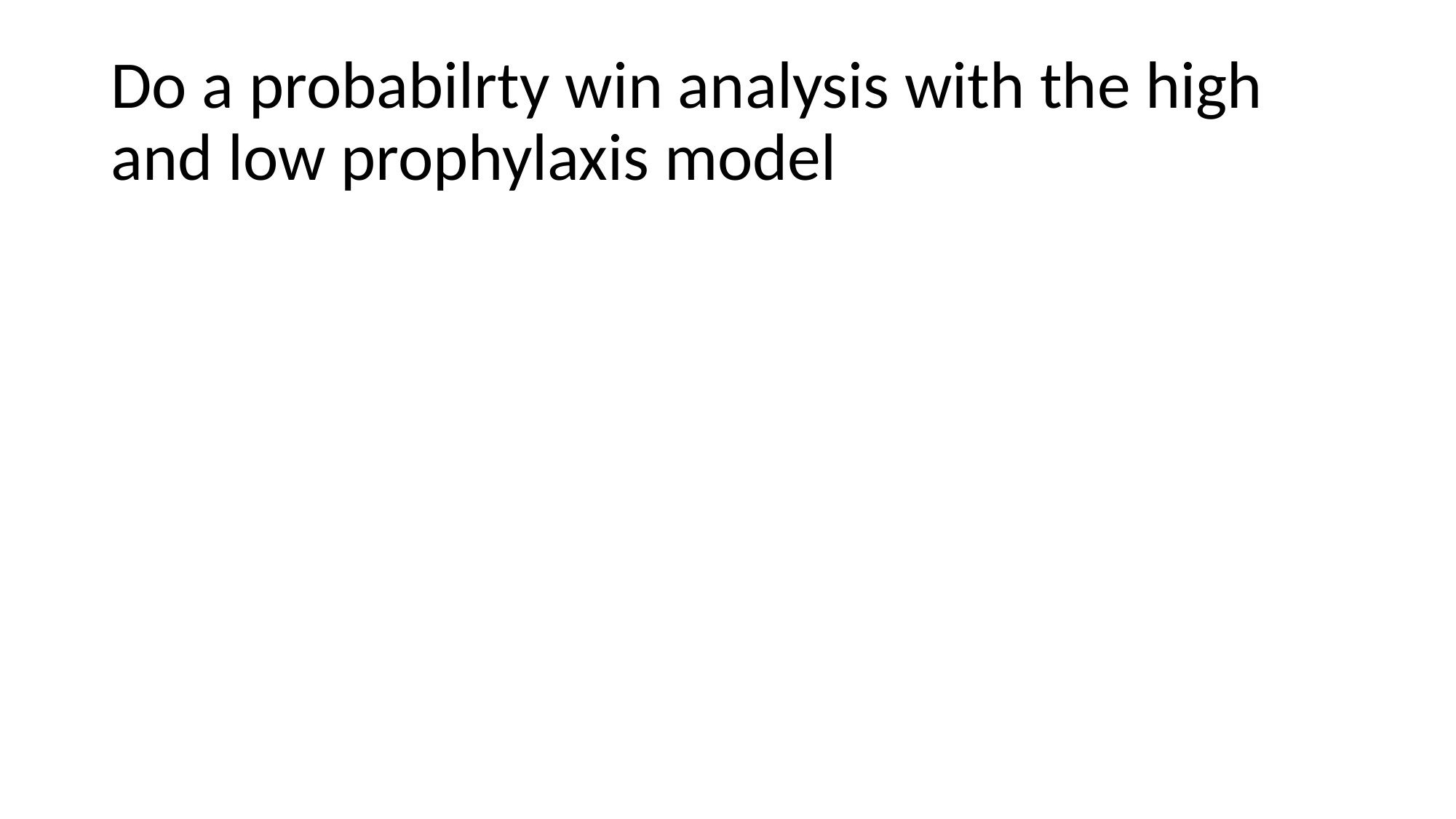

# Do a probabilrty win analysis with the high and low prophylaxis model